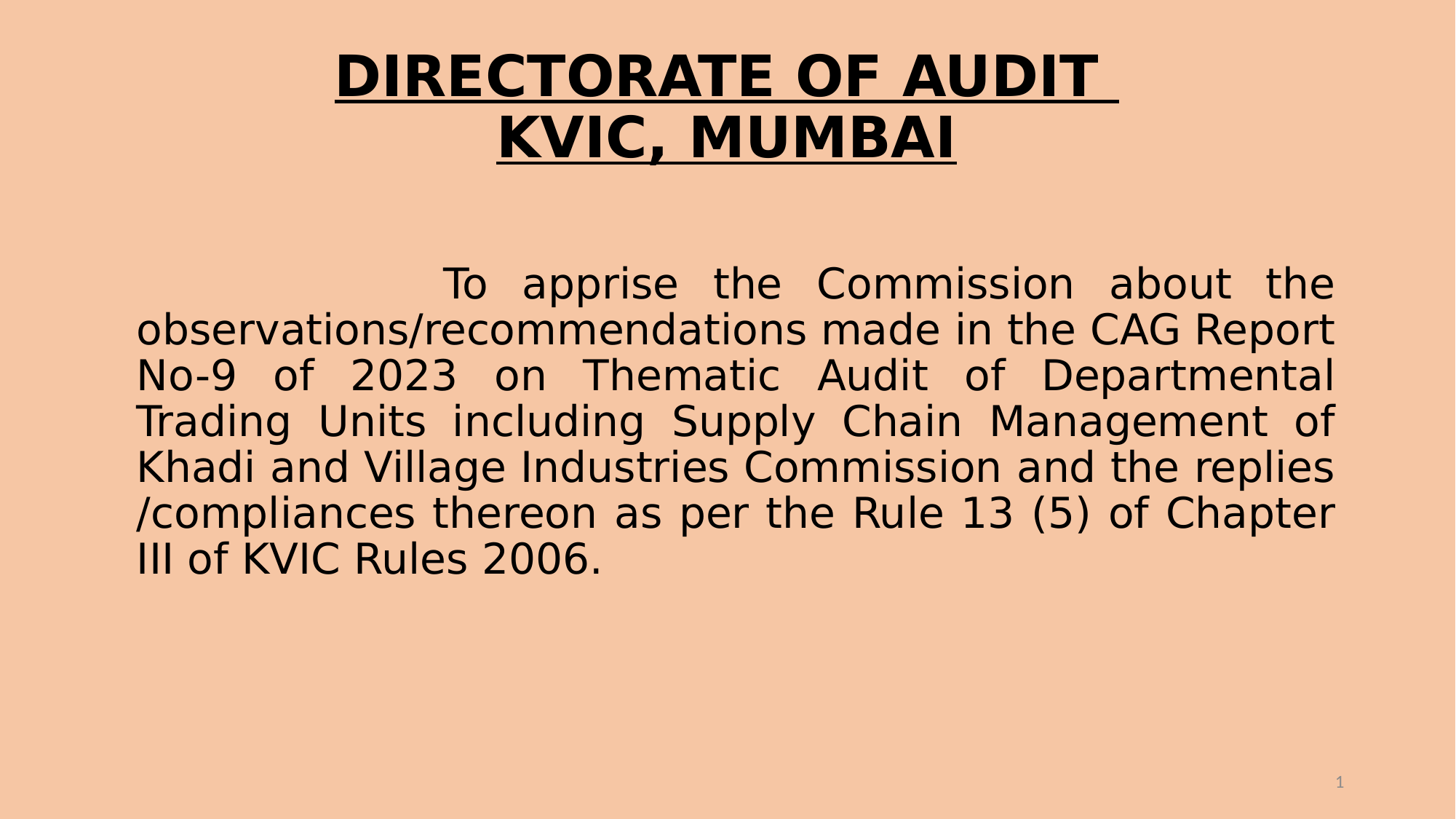

# DIRECTORATE OF AUDIT KVIC, MUMBAI
         To apprise the Commission about the observations/recommendations made in the CAG Report No-9 of 2023 on Thematic Audit of Departmental Trading Units including Supply Chain Management of Khadi and Village Industries Commission and the replies /compliances thereon as per the Rule 13 (5) of Chapter III of KVIC Rules 2006.
1